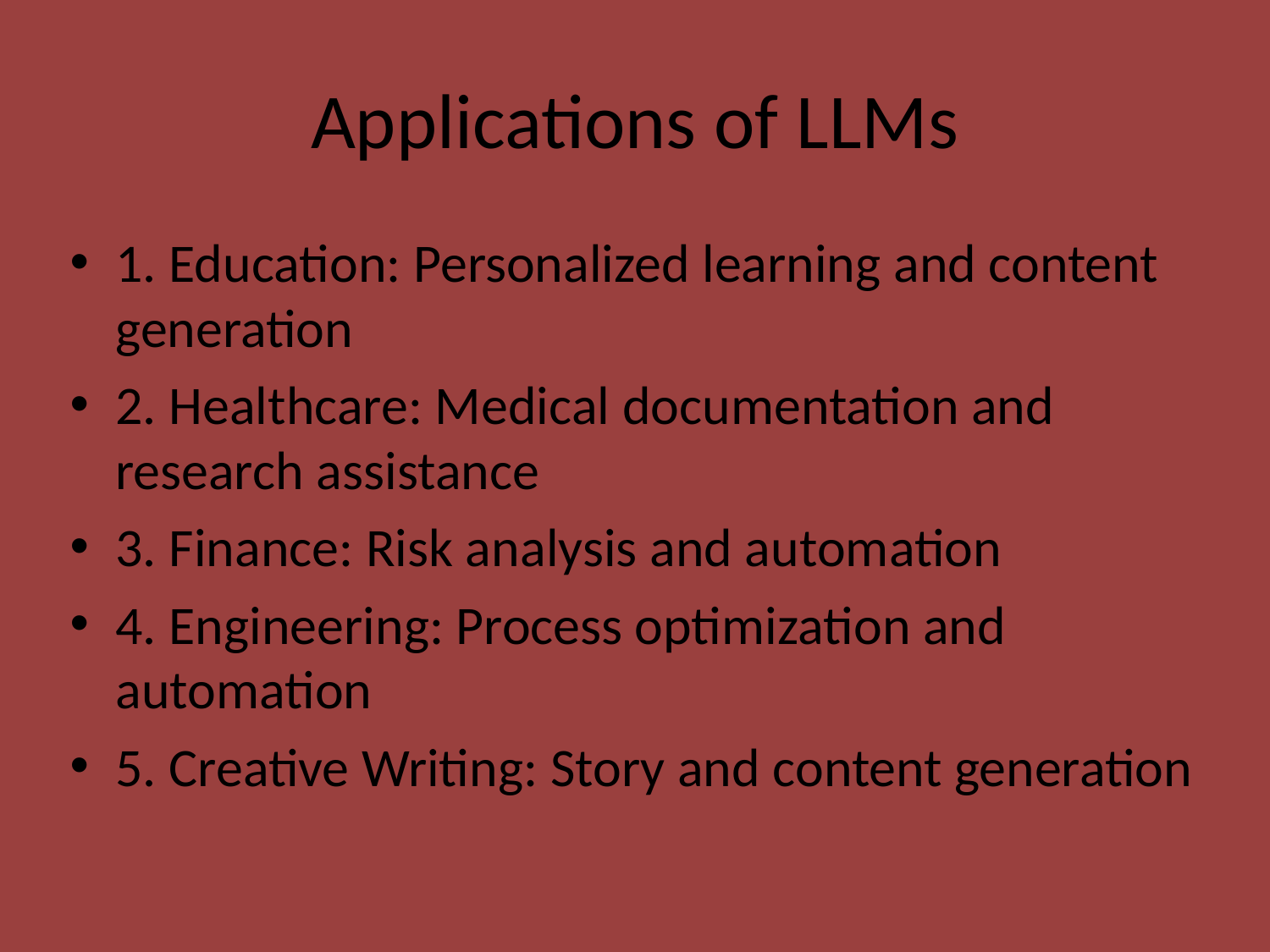

# Applications of LLMs
1. Education: Personalized learning and content generation
2. Healthcare: Medical documentation and research assistance
3. Finance: Risk analysis and automation
4. Engineering: Process optimization and automation
5. Creative Writing: Story and content generation